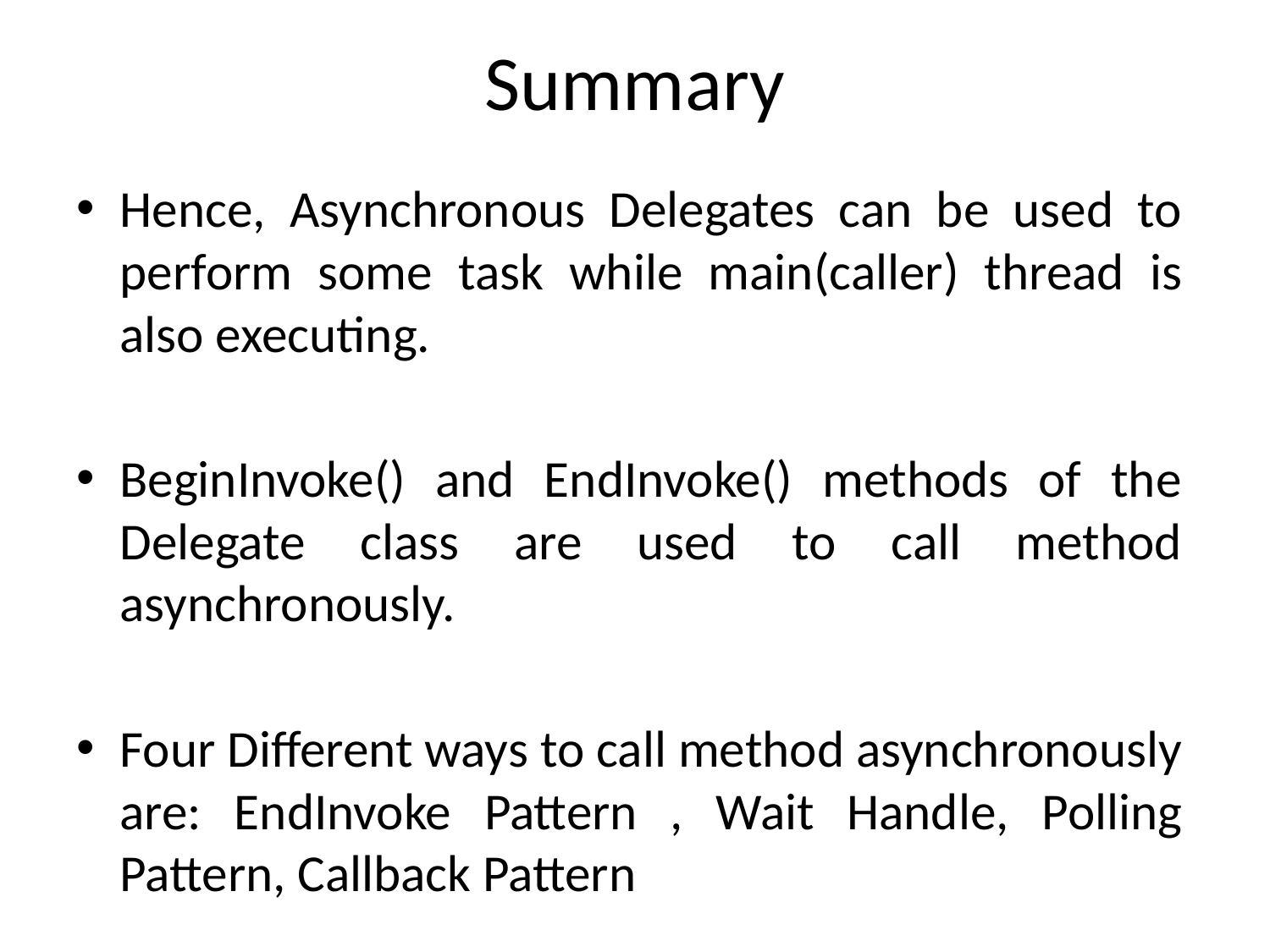

# Summary
Hence, Asynchronous Delegates can be used to perform some task while main(caller) thread is also executing.

BeginInvoke() and EndInvoke() methods of the Delegate class are used to call method asynchronously.

Four Different ways to call method asynchronously are: EndInvoke Pattern , Wait Handle, Polling Pattern, Callback Pattern